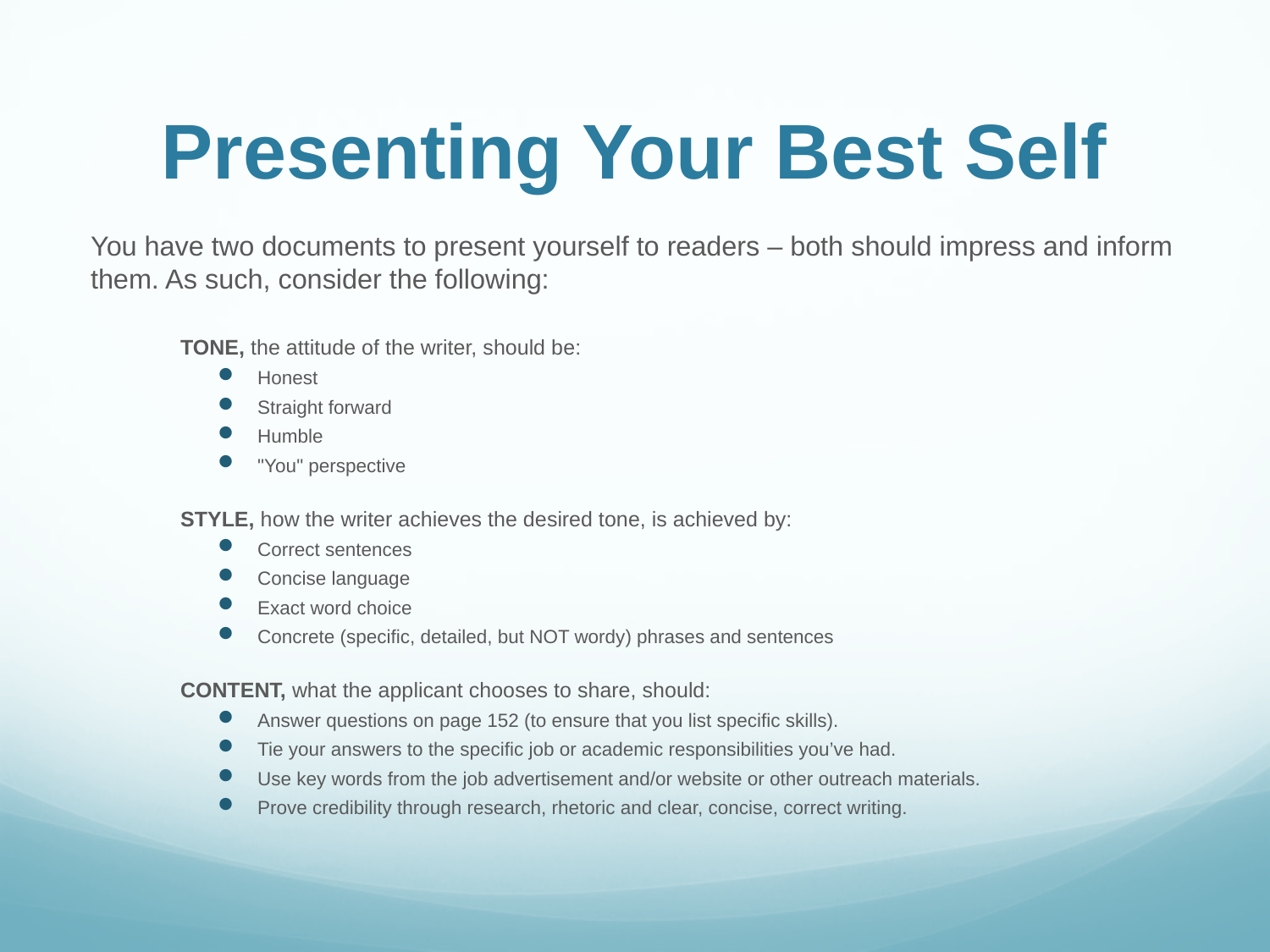

# Presenting Your Best Self
You have two documents to present yourself to readers – both should impress and inform them. As such, consider the following:
TONE, the attitude of the writer, should be:
Honest
Straight forward
Humble
"You" perspective
STYLE, how the writer achieves the desired tone, is achieved by:
Correct sentences
Concise language
Exact word choice
Concrete (specific, detailed, but NOT wordy) phrases and sentences
CONTENT, what the applicant chooses to share, should:
Answer questions on page 152 (to ensure that you list specific skills).
Tie your answers to the specific job or academic responsibilities you’ve had.
Use key words from the job advertisement and/or website or other outreach materials.
Prove credibility through research, rhetoric and clear, concise, correct writing.